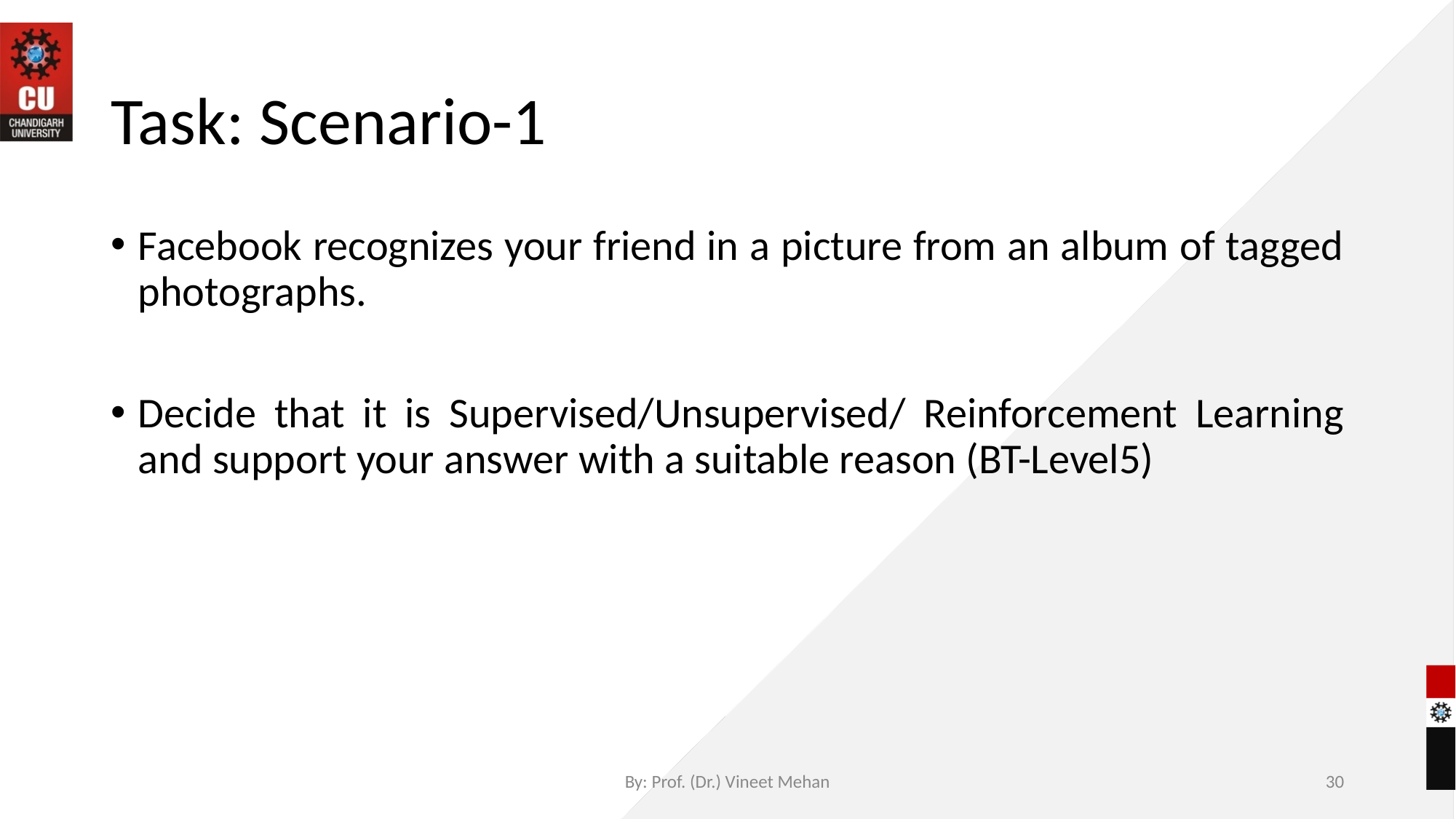

# Task: Scenario-1
Facebook recognizes your friend in a picture from an album of tagged photographs.

Decide that it is Supervised/Unsupervised/ Reinforcement Learning and support your answer with a suitable reason (BT-Level5)
By: Prof. (Dr.) Vineet Mehan
30